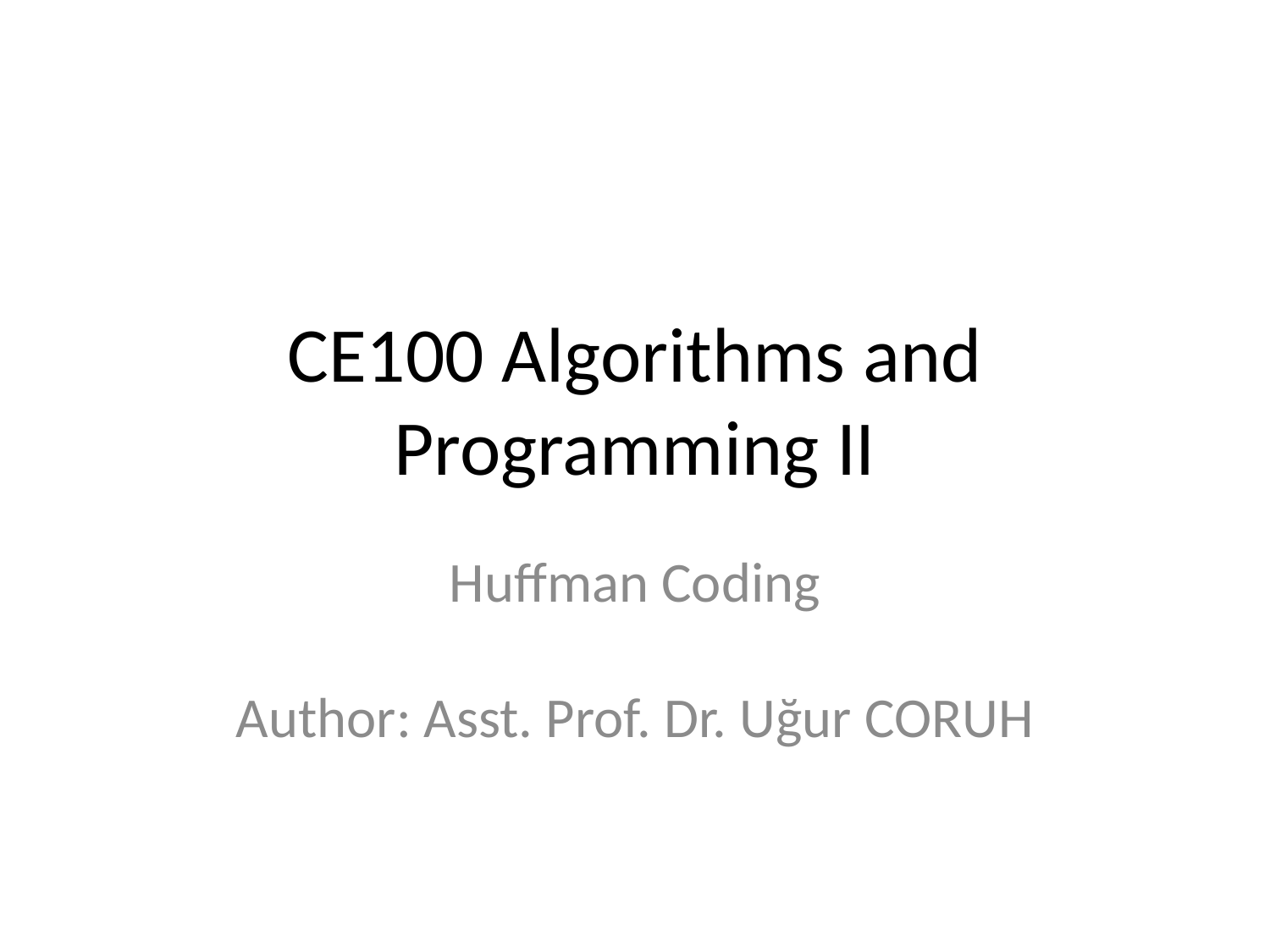

# CE100 Algorithms and Programming II
Huffman Coding
Author: Asst. Prof. Dr. Uğur CORUH